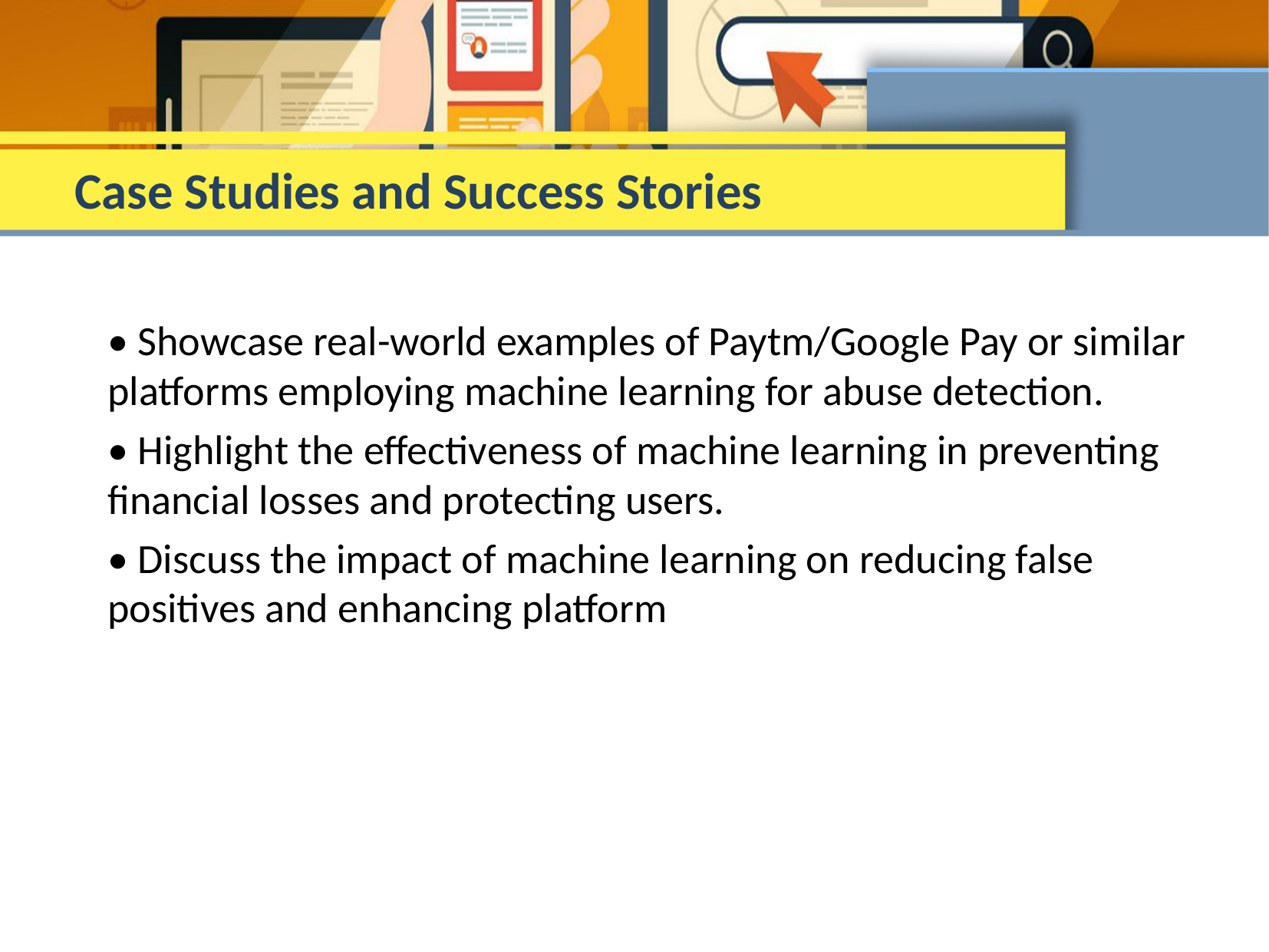

# Case Studies and Success Stories
• Showcase real-world examples of Paytm/Google Pay or similar platforms employing machine learning for abuse detection.
• Highlight the effectiveness of machine learning in preventing financial losses and protecting users.
• Discuss the impact of machine learning on reducing false positives and enhancing platform